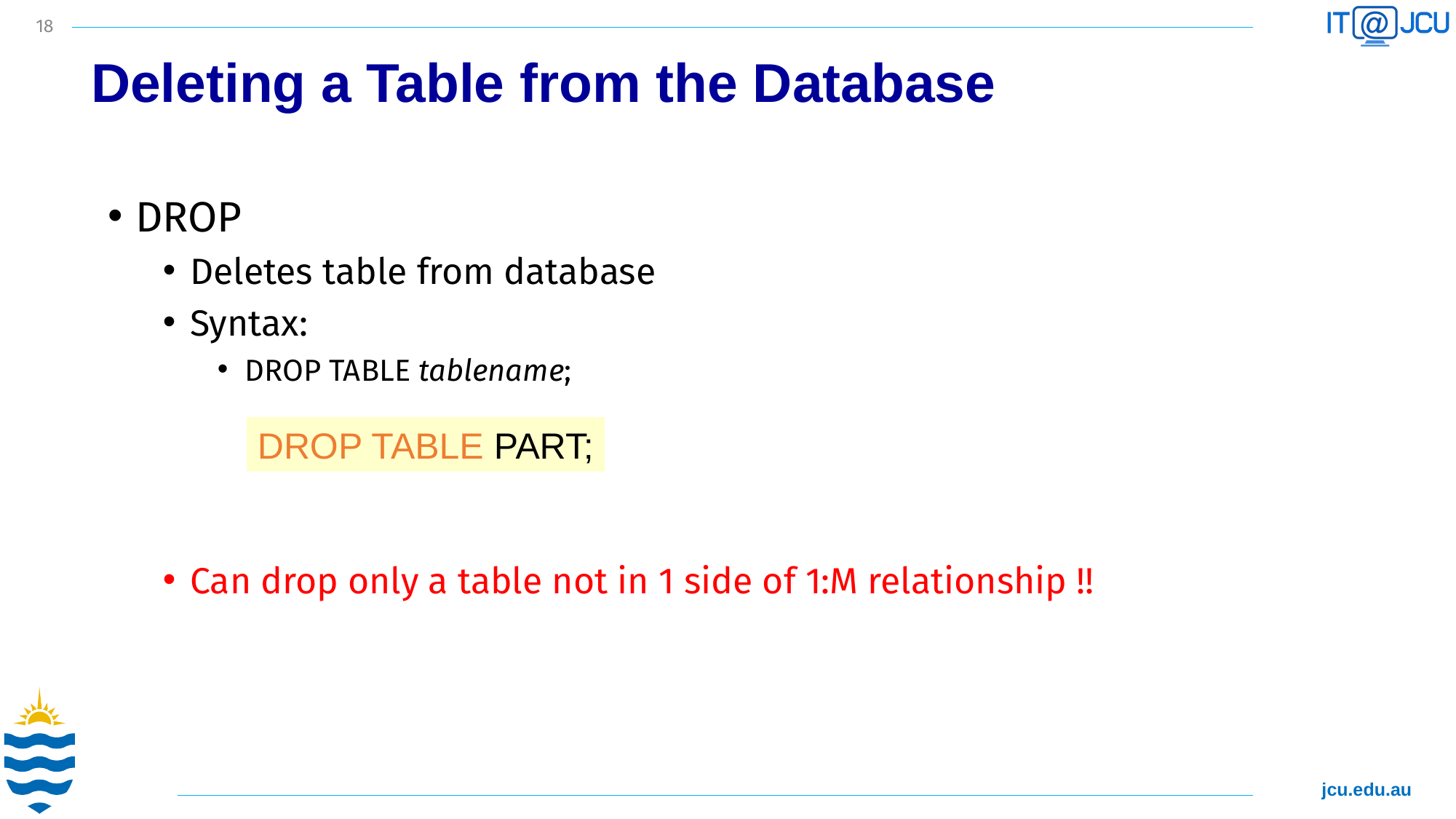

18
# Deleting a Table from the Database
DROP
Deletes table from database
Syntax:
DROP TABLE tablename;

Can drop only a table not in 1 side of 1:M relationship !!
DROP TABLE PART;